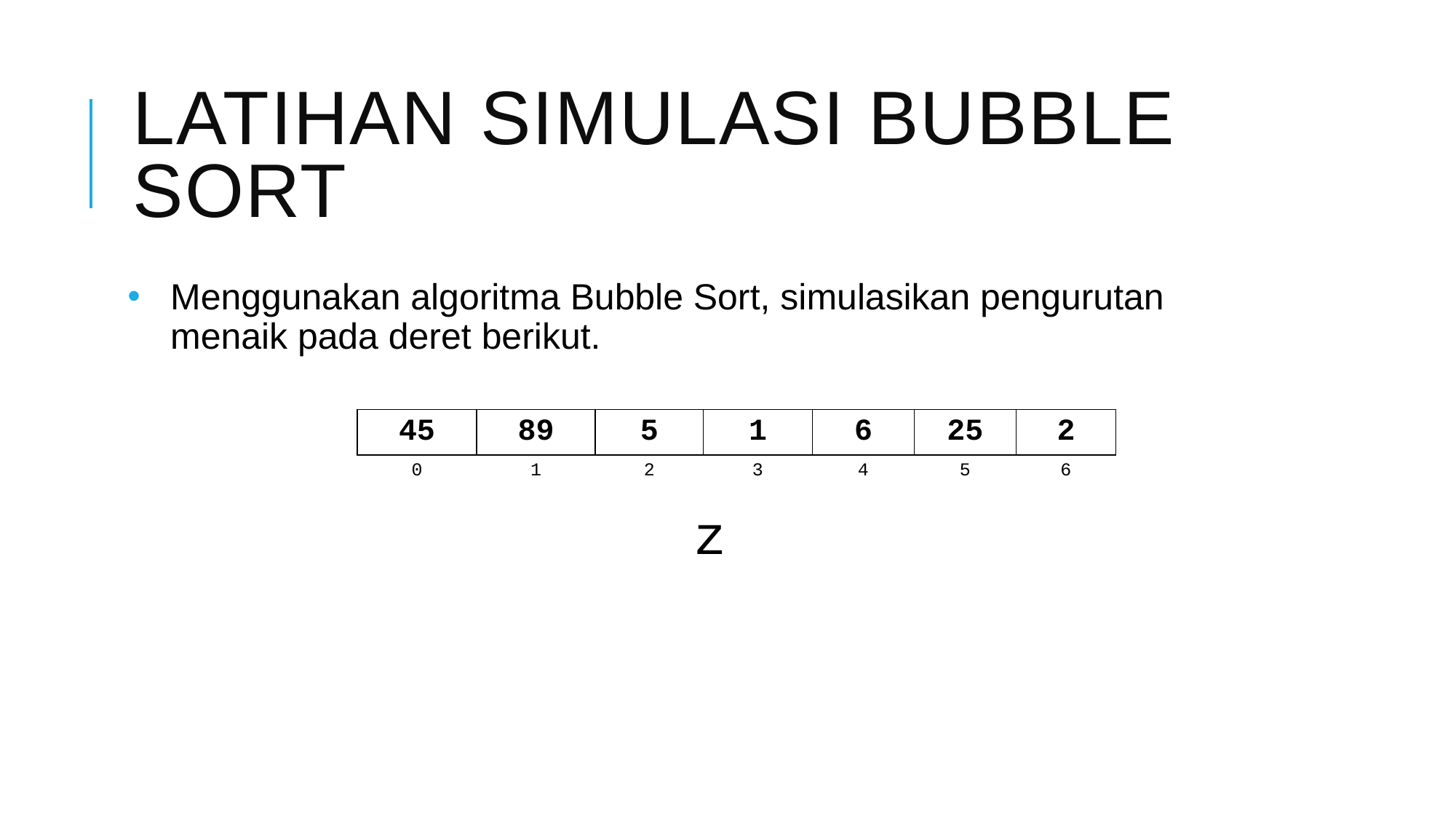

# Latihan simulasi bubble sort
Menggunakan algoritma Bubble Sort, simulasikan pengurutan menaik pada deret berikut.
| 45 | 89 | 5 | 1 | 6 | 25 | 2 |
| --- | --- | --- | --- | --- | --- | --- |
| 0 | 1 | 2 | 3 | 4 | 5 | 6 |
z